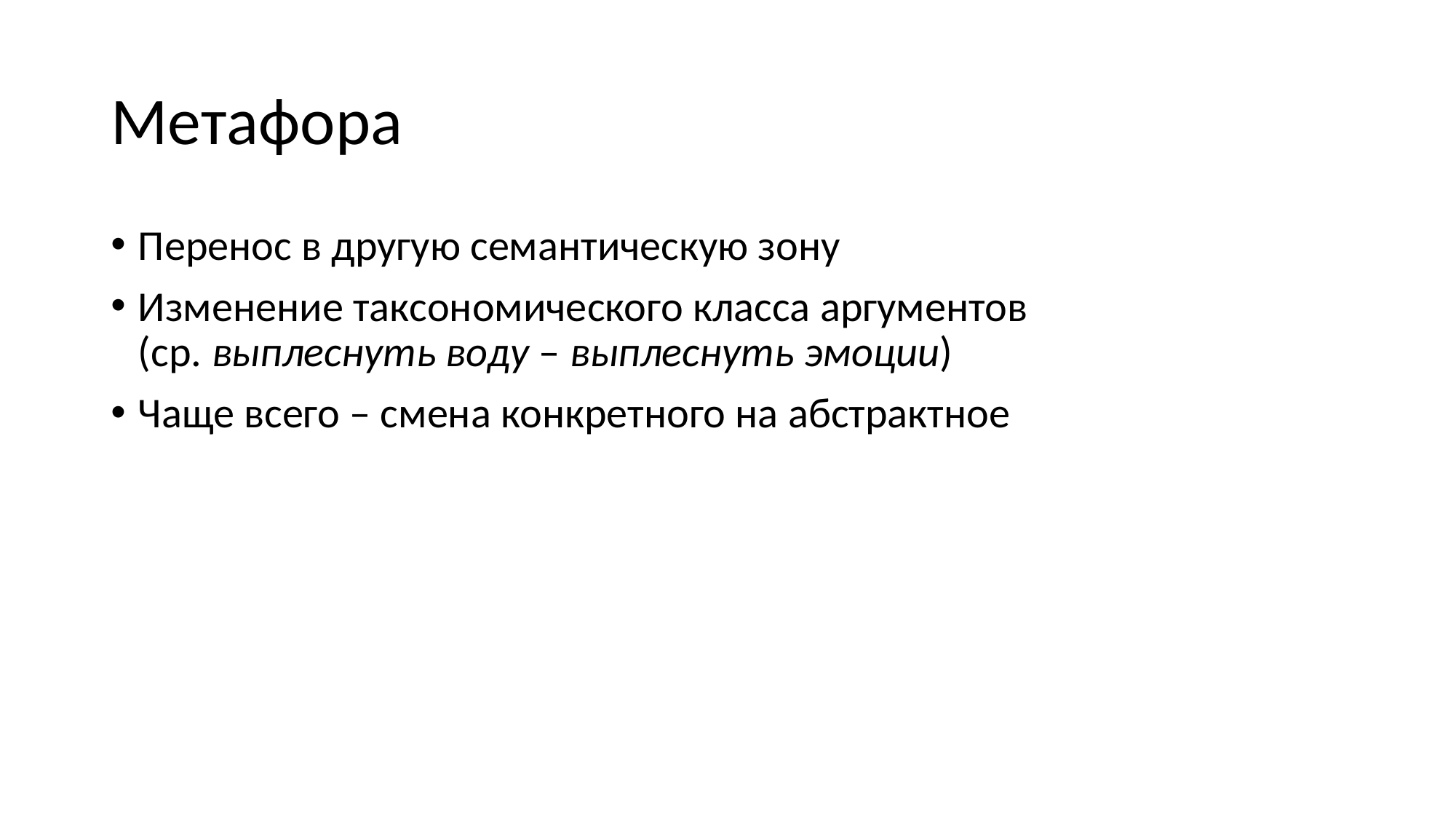

# Метафора
Перенос в другую семантическую зону
Изменение таксономического класса аргументов
(ср. выплеснуть воду – выплеснуть эмоции)
Чаще всего – смена конкретного на абстрактное